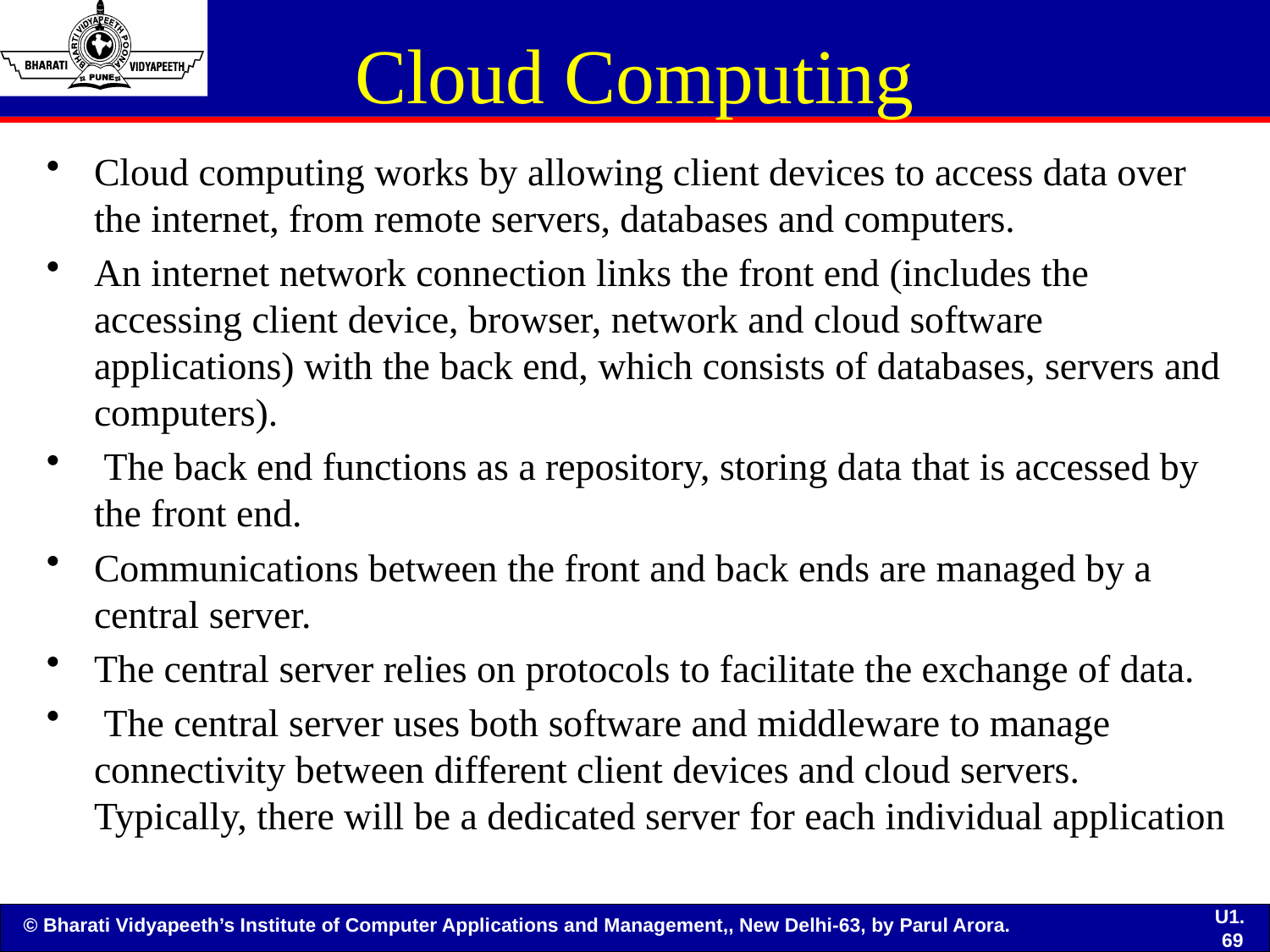

# Cloud Computing
Cloud computing works by allowing client devices to access data over the internet, from remote servers, databases and computers.
An internet network connection links the front end (includes the accessing client device, browser, network and cloud software applications) with the back end, which consists of databases, servers and computers).
 The back end functions as a repository, storing data that is accessed by the front end.
Communications between the front and back ends are managed by a central server.
The central server relies on protocols to facilitate the exchange of data.
 The central server uses both software and middleware to manage connectivity between different client devices and cloud servers. Typically, there will be a dedicated server for each individual application